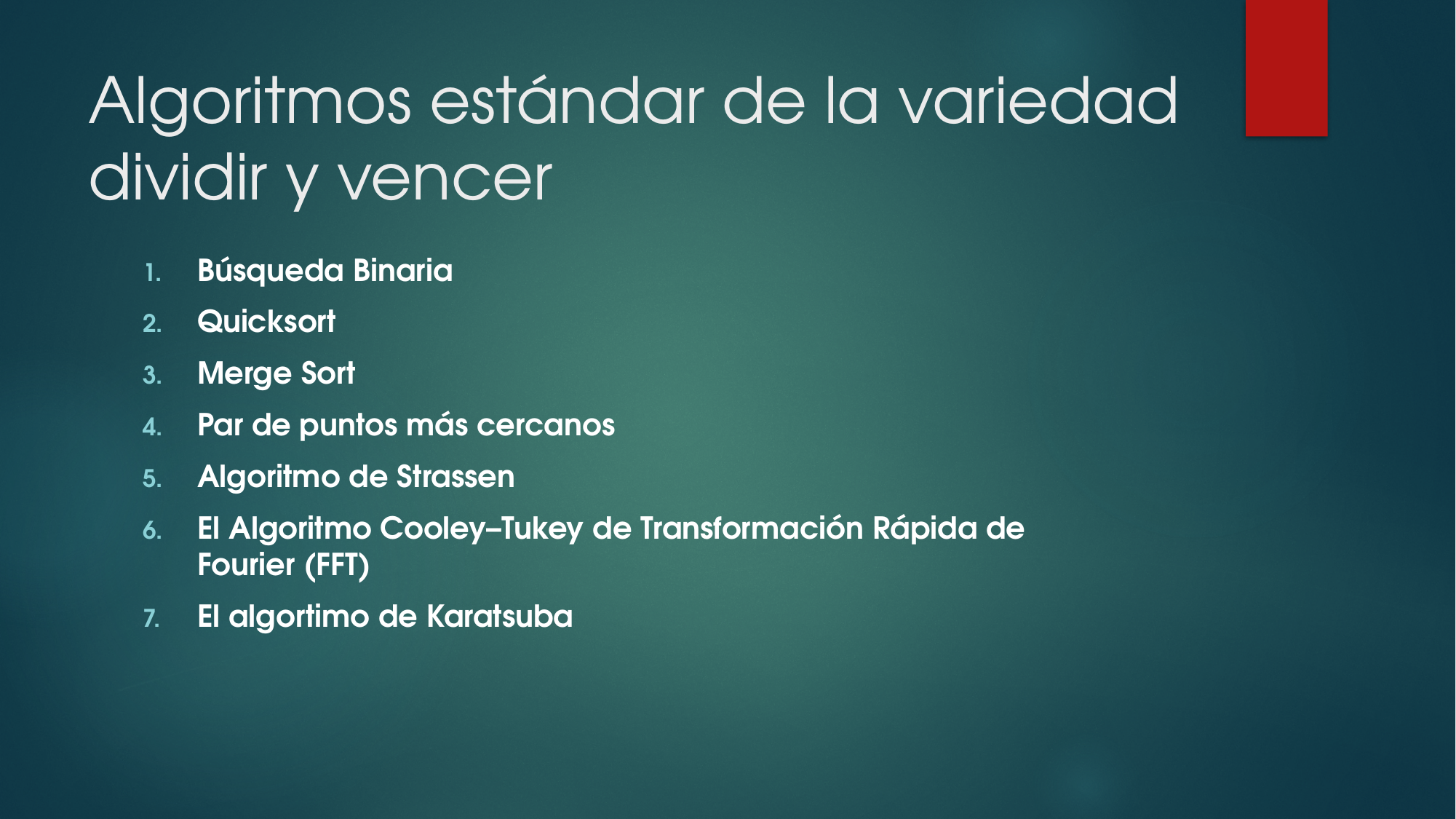

# Algoritmos estándar de la variedad dividir y vencer
Búsqueda Binaria
Quicksort
Merge Sort
Par de puntos más cercanos
Algoritmo de Strassen
El Algoritmo Cooley–Tukey de Transformación Rápida de Fourier (FFT)
El algortimo de Karatsuba